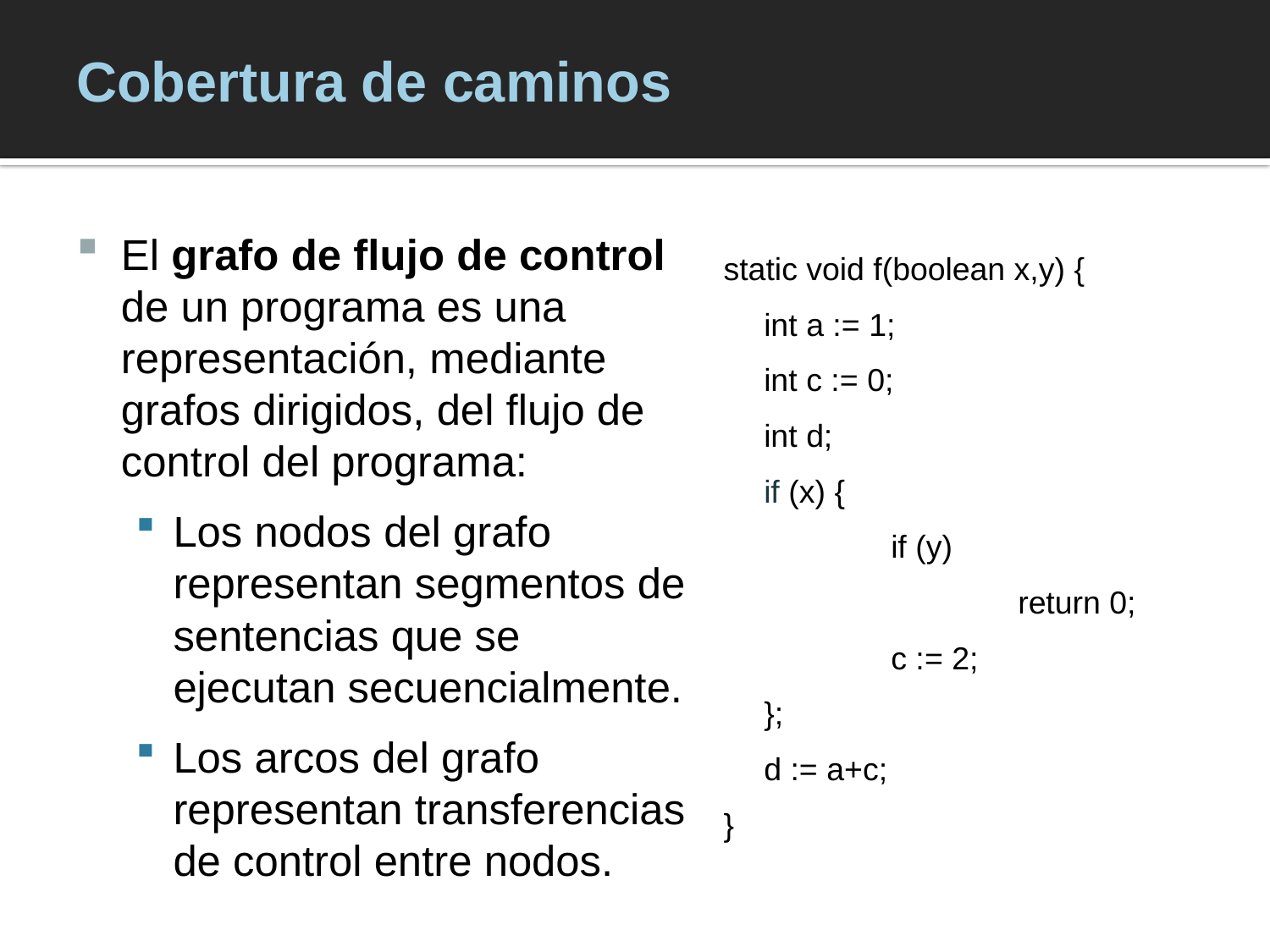

# Cobertura de caminos
El grafo de flujo de control de un programa es una representación, mediante grafos dirigidos, del flujo de control del programa:
Los nodos del grafo representan segmentos de sentencias que se ejecutan secuencialmente.
Los arcos del grafo representan transferencias de control entre nodos.
static void f(boolean x,y) {
	int a := 1;
	int c := 0;
	int d;
	if (x) {
		if (y)
			return 0;
		c := 2;
	};
	d := a+c;
}